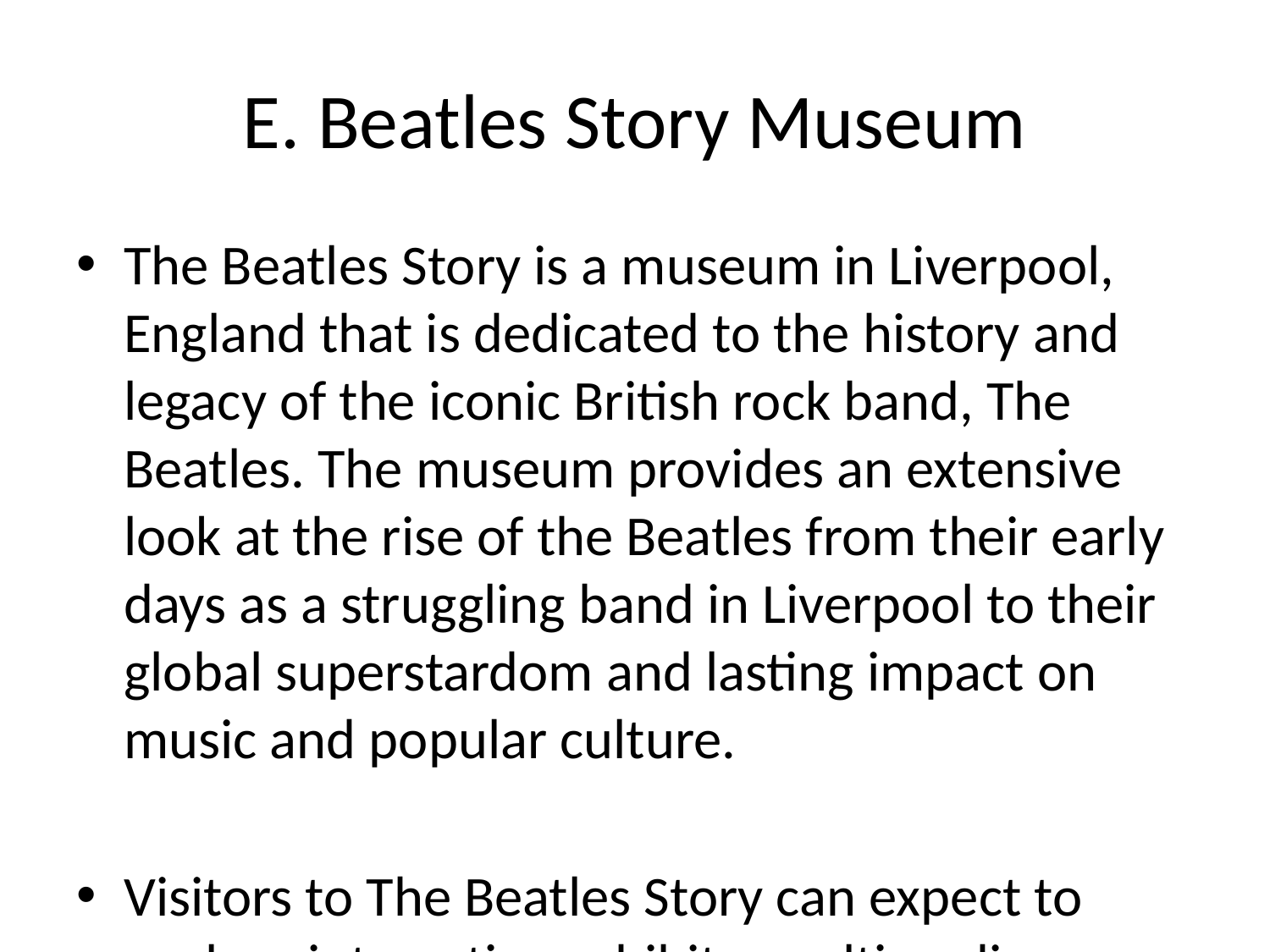

# E. Beatles Story Museum
The Beatles Story is a museum in Liverpool, England that is dedicated to the history and legacy of the iconic British rock band, The Beatles. The museum provides an extensive look at the rise of the Beatles from their early days as a struggling band in Liverpool to their global superstardom and lasting impact on music and popular culture.

Visitors to The Beatles Story can expect to explore interactive exhibits, multimedia displays, memorabilia, and artifacts related to the band's career. The museum is housed in two locations: one at the Albert Dock complex and the other at the Pier Head. Each location offers a unique experience and insight into different aspects of The Beatles' journey.

At The Beatles Story museum, visitors can walk through replicas of key locations in the band's history, such as the Cavern Club where they first gained fame, Abbey Road Studios where they recorded many of their albums, and the iconic Yellow Submarine. The museum also showcases personal items belonging to the band members, including instruments, clothing, and original lyric sheets.

Throughout the museum, visitors can listen to audio guides narrated by members of The Beatles themselves, as well as view rare photos and videos that provide a glimpse into the band's personal lives and creative processes. The museum offers a comprehensive overview of The Beatles' music, personalities, influences, and lasting impact on the world of music and beyond.

Overall, The Beatles Story museum is a must-visit destination for fans of The Beatles and music enthusiasts alike, offering a captivating journey through the legendary band's history and cultural significance. It provides an immersive and engaging experience that celebrates the enduring legacy of one of the most influential musical acts of all time.